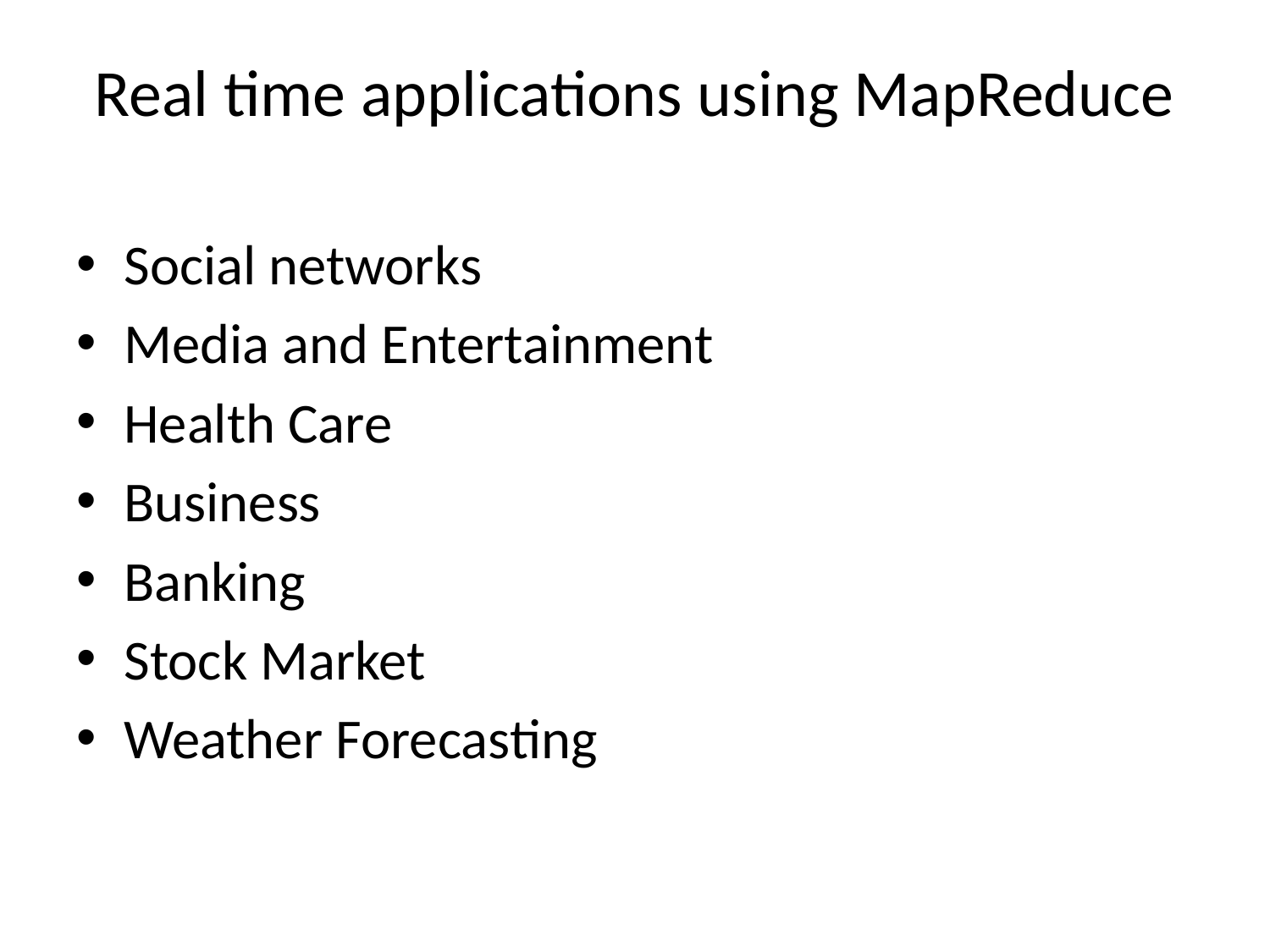

# Real time applications using MapReduce
Social networks
Media and Entertainment
Health Care
Business
Banking
Stock Market
Weather Forecasting